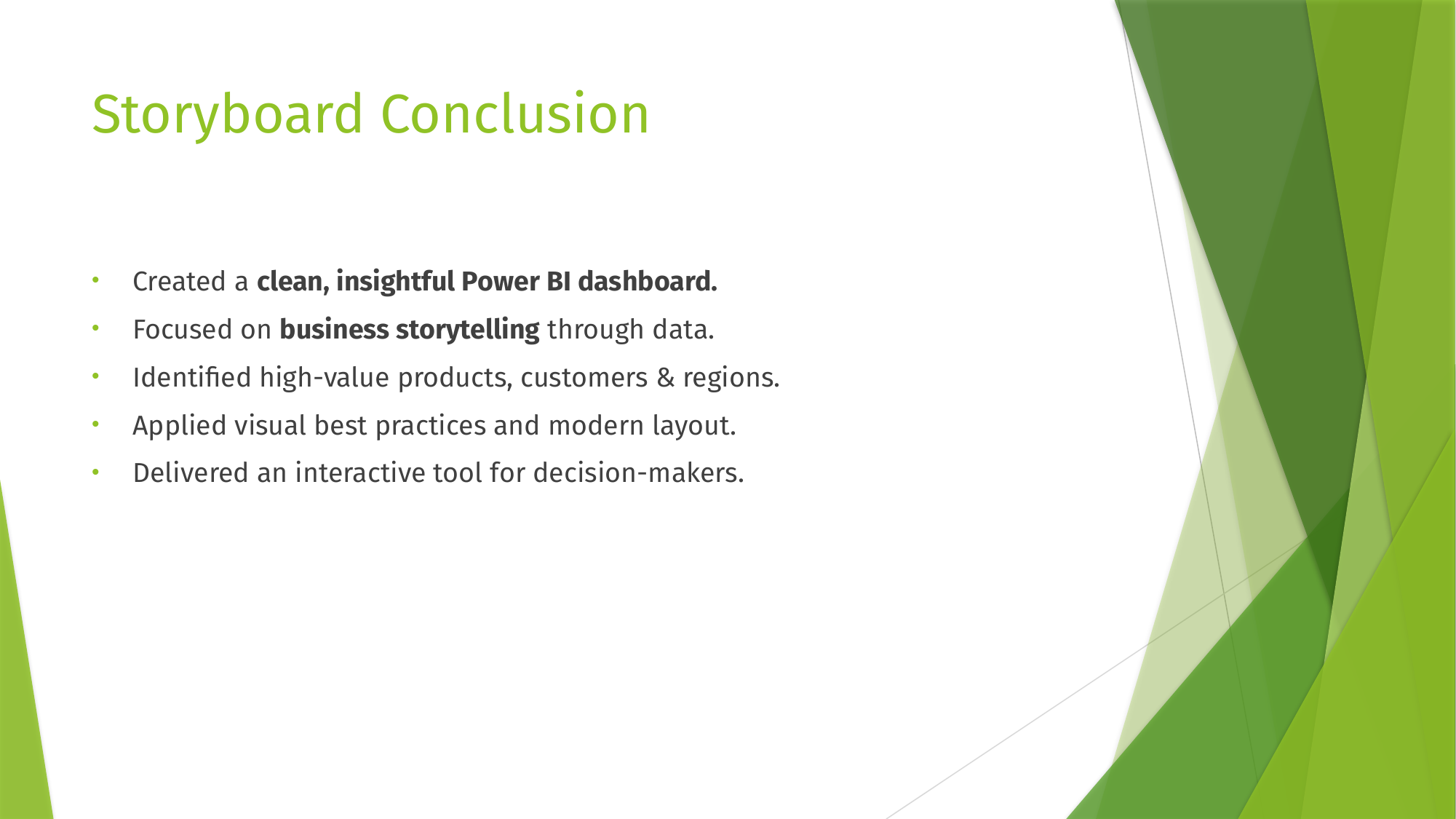

# Storyboard Conclusion
Created a clean, insightful Power BI dashboard.
Focused on business storytelling through data.
Identified high-value products, customers & regions.
Applied visual best practices and modern layout.
Delivered an interactive tool for decision-makers.